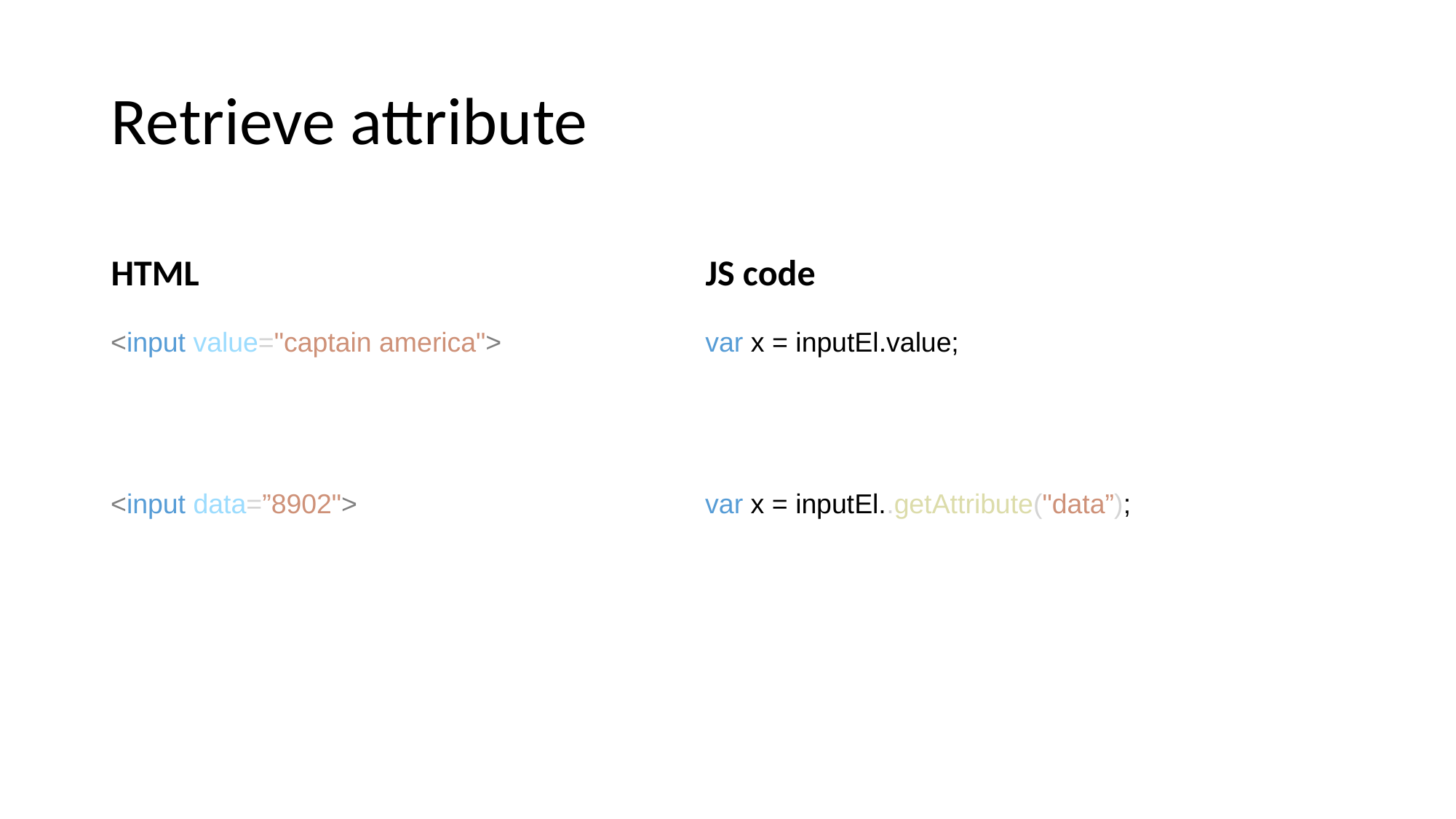

# Retrieve attribute
HTML
JS code
<input value="captain america">
var x = inputEl.value;
<input data=”8902">
var x = inputEl..getAttribute("data”);